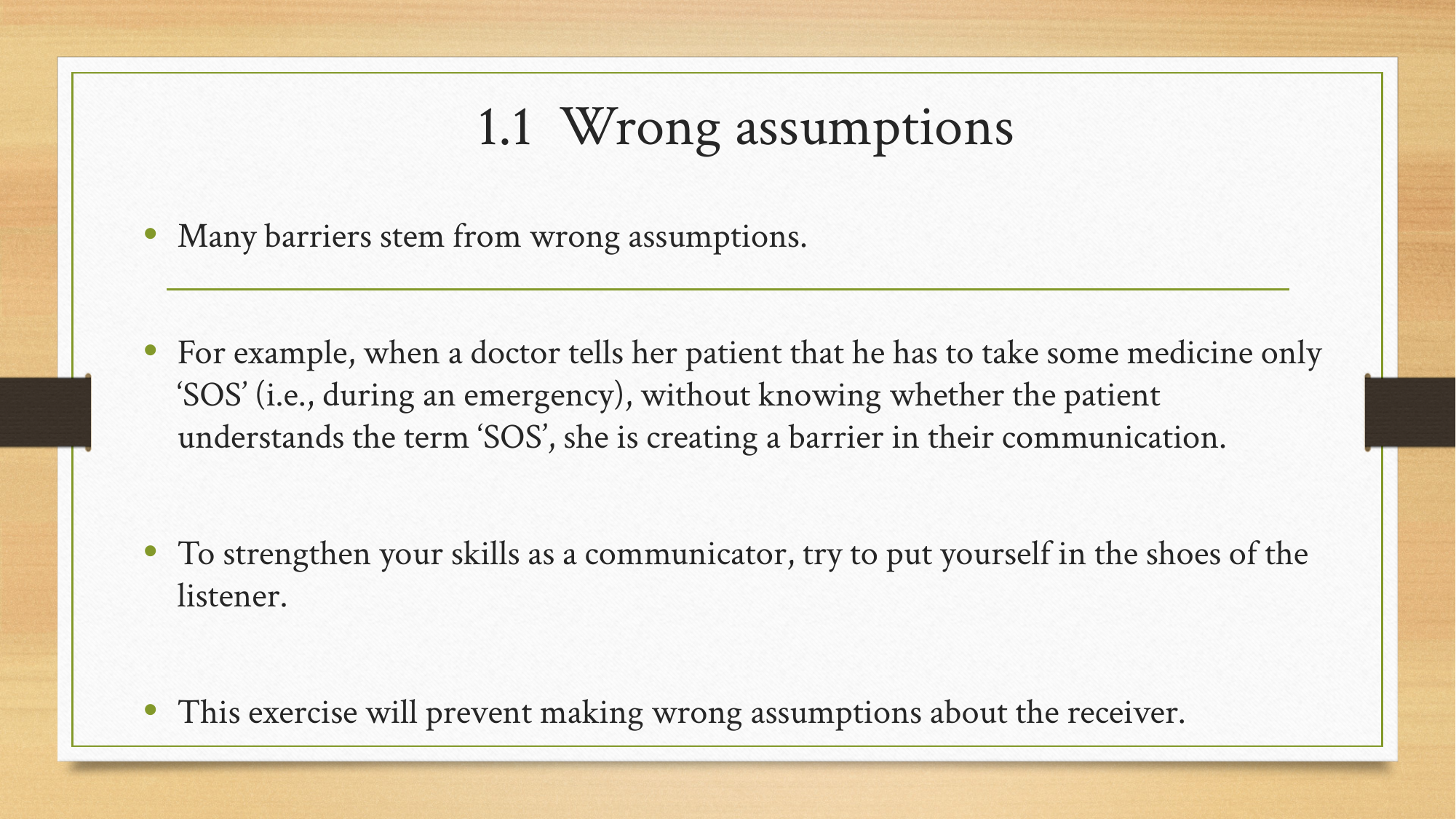

# 1.1  Wrong assumptions
Many barriers stem from wrong assumptions.

For example, when a doctor tells her patient that he has to take some medicine only ‘SOS’ (i.e., during an emergency), without knowing whether the patient understands the term ‘SOS’, she is creating a barrier in their communication.

To strengthen your skills as a communicator, try to put yourself in the shoes of the listener.

This exercise will prevent making wrong assumptions about the receiver.